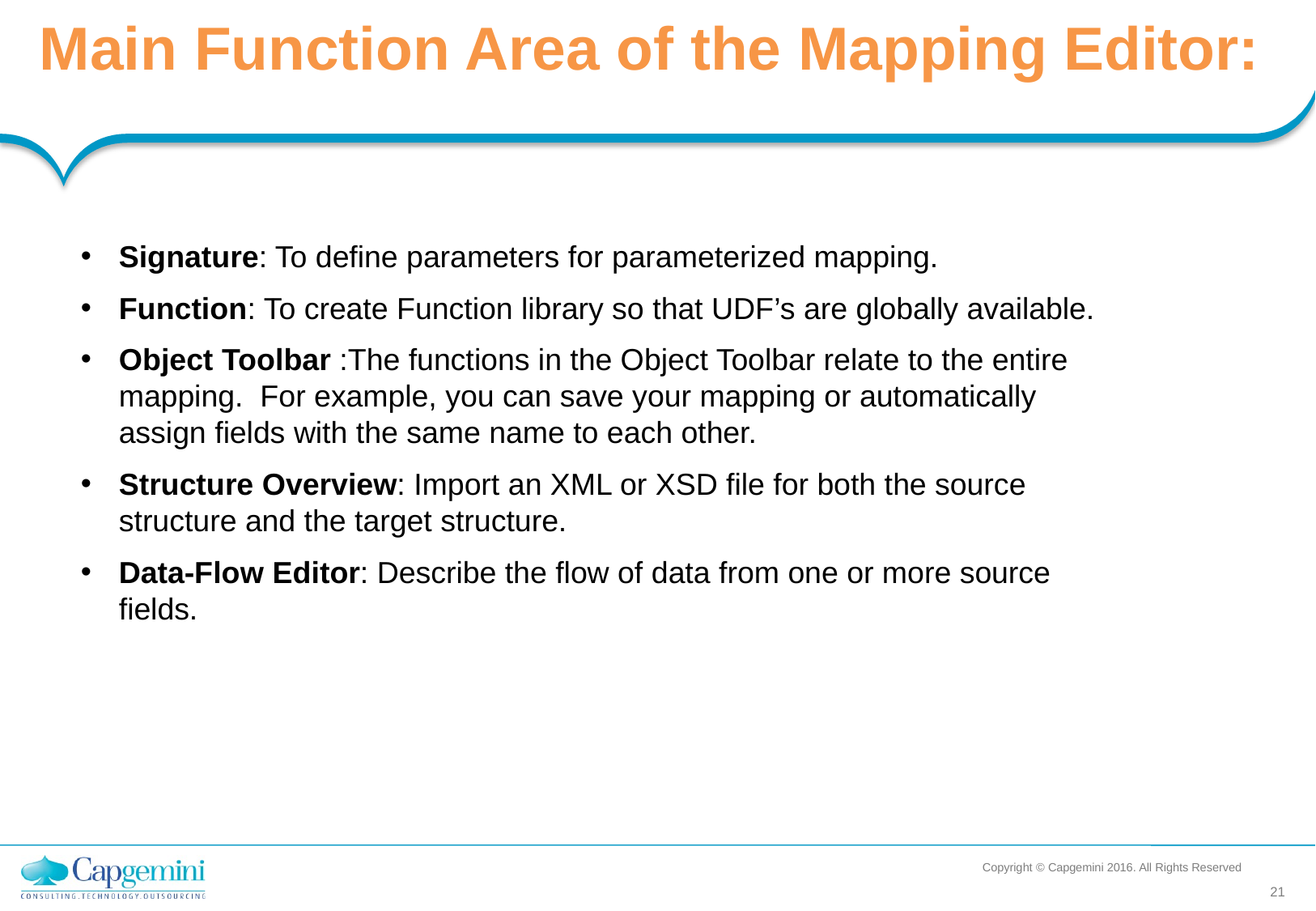

Main Function Area of the Mapping Editor:

Signature: To define parameters for parameterized mapping.
Function: To create Function library so that UDF’s are globally available.
Object Toolbar :The functions in the Object Toolbar relate to the entire mapping.  For example, you can save your mapping or automatically assign fields with the same name to each other.
Structure Overview: Import an XML or XSD file for both the source structure and the target structure.
Data-Flow Editor: Describe the flow of data from one or more source fields.

Copyright © Capgemini 2016. All Rights Reserved
21